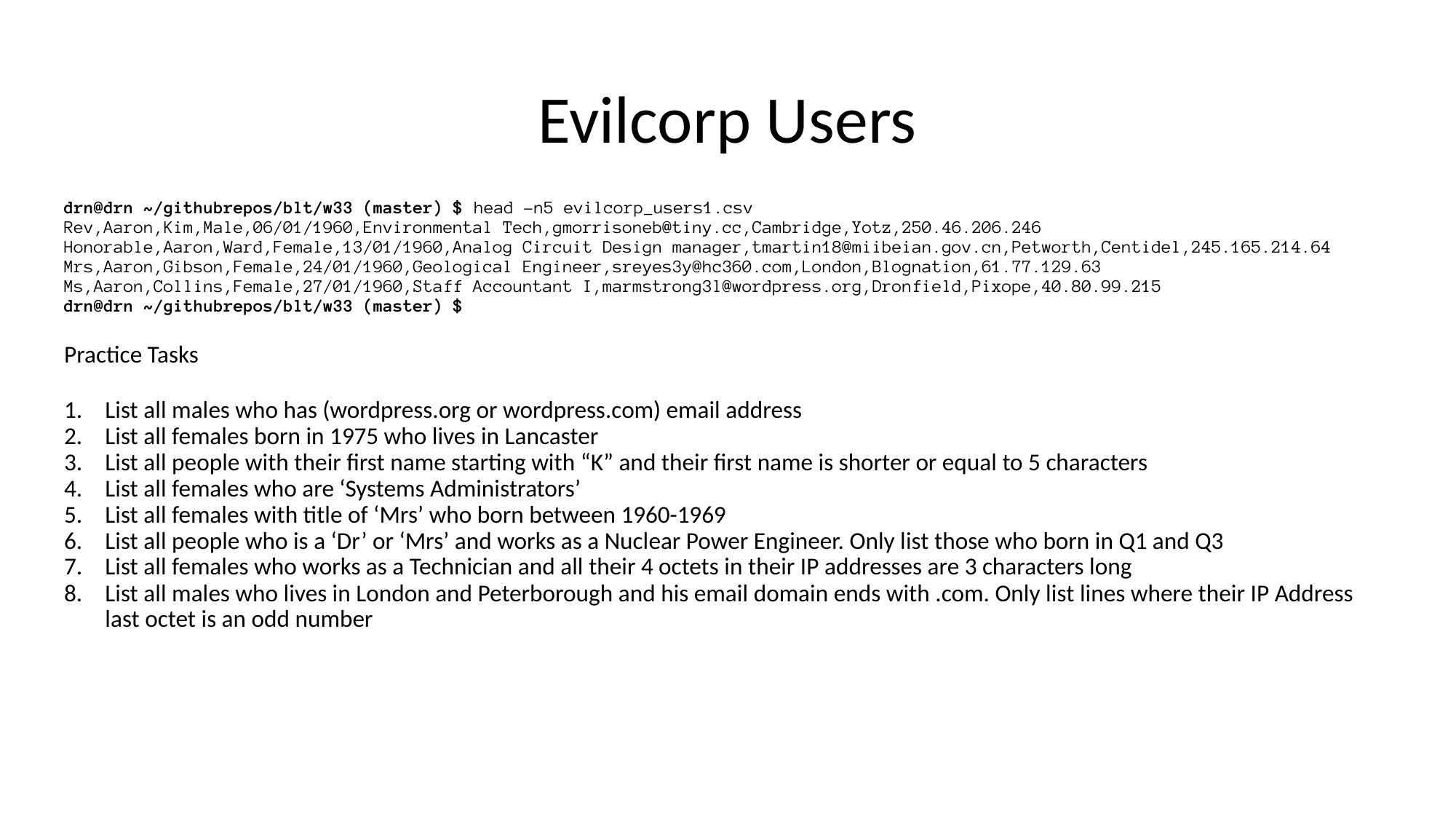

# Evilcorp Users

drn@drn ~/githubrepos/blt/w33 (master) $ head -n5 evilcorp_users1.csv
Rev,Aaron,Kim,Male,06/01/1960,Environmental Tech,gmorrisoneb@tiny.cc,Cambridge,Yotz,250.46.206.246
Honorable,Aaron,Ward,Female,13/01/1960,Analog Circuit Design manager,tmartin18@miibeian.gov.cn,Petworth,Centidel,245.165.214.64
Mrs,Aaron,Gibson,Female,24/01/1960,Geological Engineer,sreyes3y@hc360.com,London,Blognation,61.77.129.63
Ms,Aaron,Collins,Female,27/01/1960,Staff Accountant I,marmstrong3l@wordpress.org,Dronfield,Pixope,40.80.99.215
drn@drn ~/githubrepos/blt/w33 (master) $

Practice Tasks

List all males who has (wordpress.org or wordpress.com) email address
List all females born in 1975 who lives in Lancaster
List all people with their first name starting with “K” and their first name is shorter or equal to 5 characters
List all females who are ‘Systems Administrators’
List all females with title of ‘Mrs’ who born between 1960-1969
List all people who is a ‘Dr’ or ‘Mrs’ and works as a Nuclear Power Engineer. Only list those who born in Q1 and Q3
List all females who works as a Technician and all their 4 octets in their IP addresses are 3 characters long
List all males who lives in London and Peterborough and his email domain ends with .com. Only list lines where their IP Address last octet is an odd number